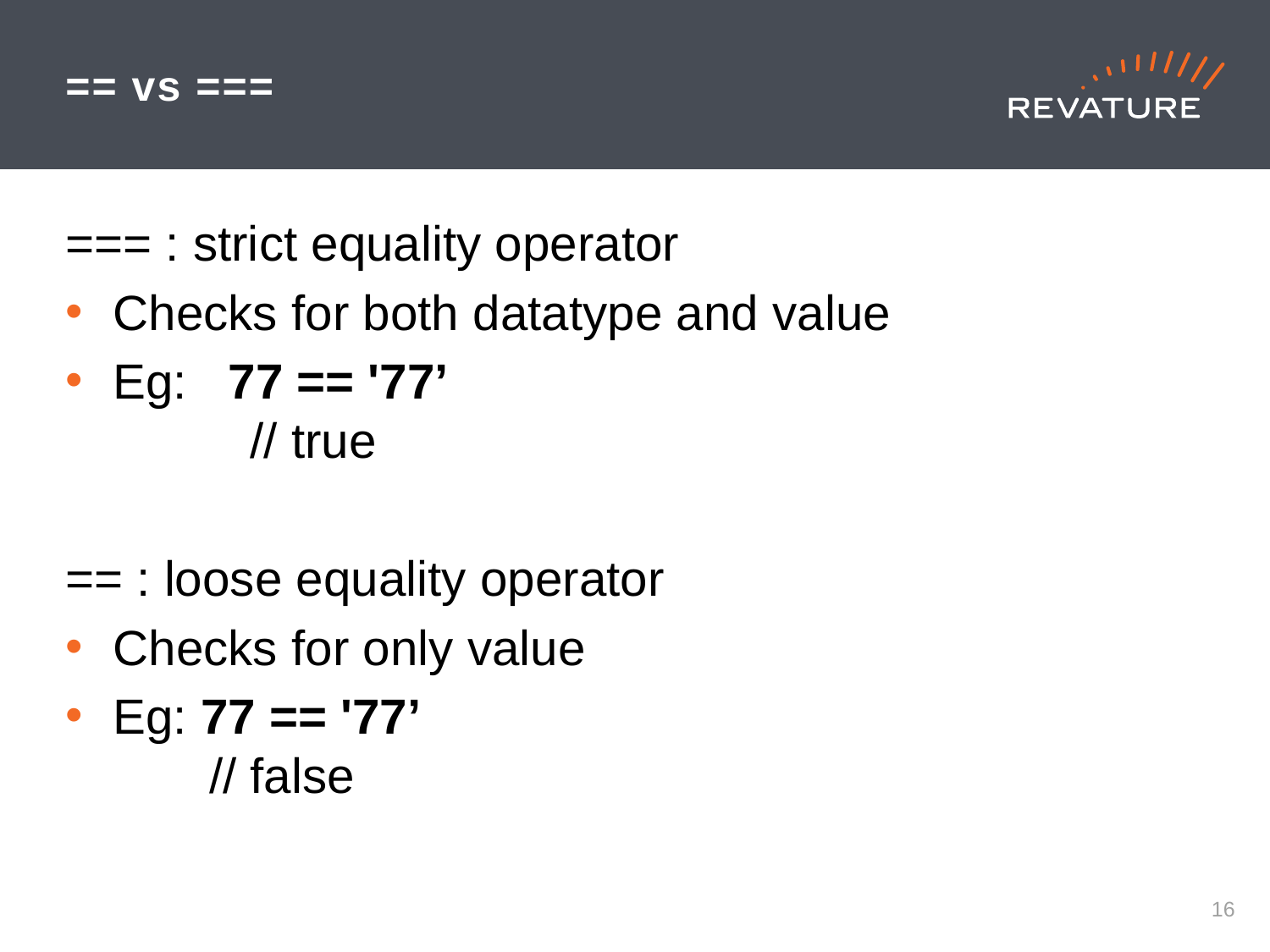

# == vs ===
=== : strict equality operator
Checks for both datatype and value
Eg:   77 == '77’
          // true

== : loose equality operator
Checks for only value
Eg: 77 == '77’
       // false

16